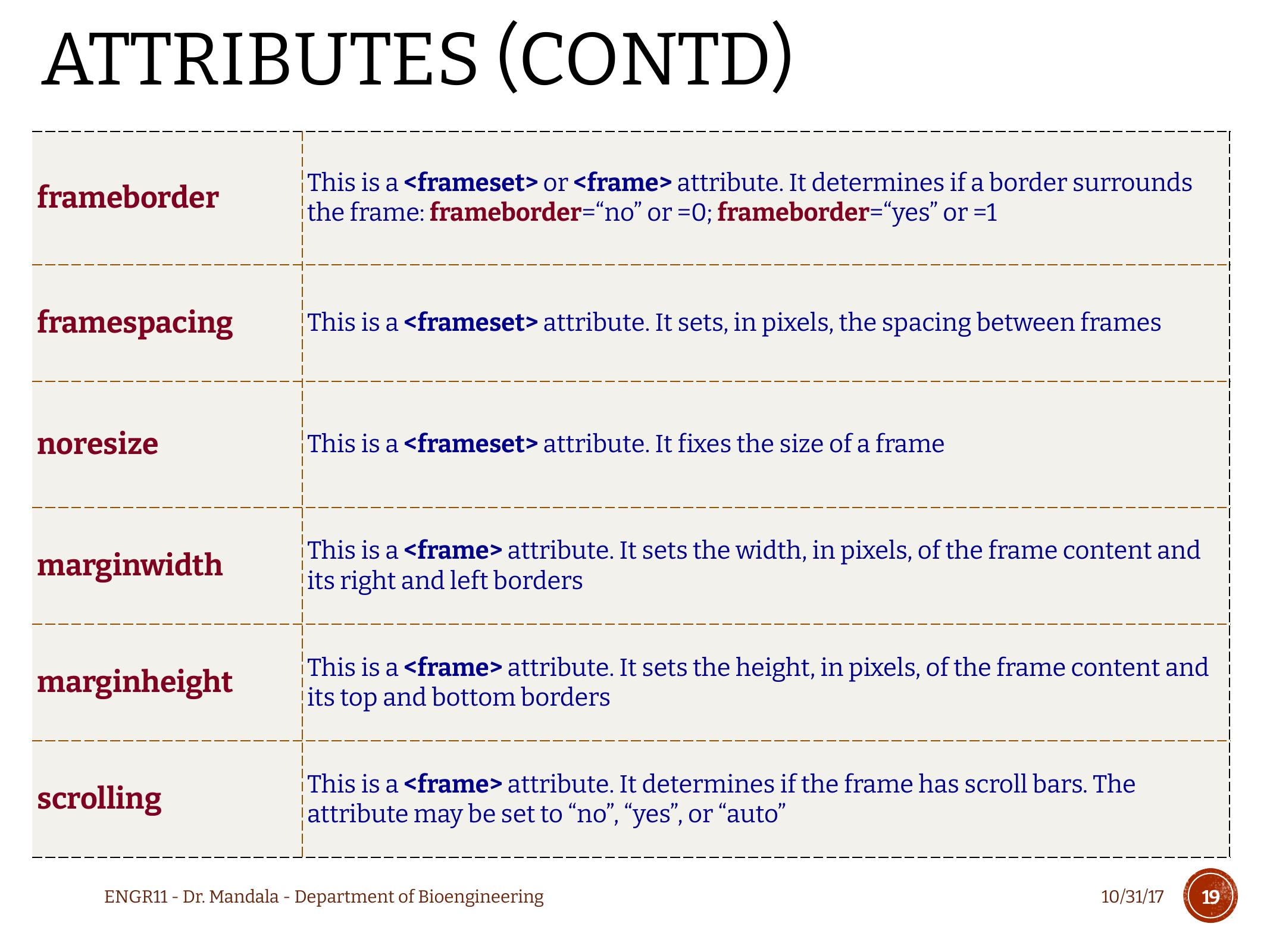

# Attributes (contd)
| frameborder | This is a <frameset> or <frame> attribute. It determines if a border surrounds the frame: frameborder=“no” or =0; frameborder=“yes” or =1 |
| --- | --- |
| framespacing | This is a <frameset> attribute. It sets, in pixels, the spacing between frames |
| noresize | This is a <frameset> attribute. It fixes the size of a frame |
| marginwidth | This is a <frame> attribute. It sets the width, in pixels, of the frame content and its right and left borders |
| marginheight | This is a <frame> attribute. It sets the height, in pixels, of the frame content and its top and bottom borders |
| scrolling | This is a <frame> attribute. It determines if the frame has scroll bars. The attribute may be set to “no”, “yes”, or “auto” |
ENGR11 - Dr. Mandala - Department of Bioengineering
10/31/17
19